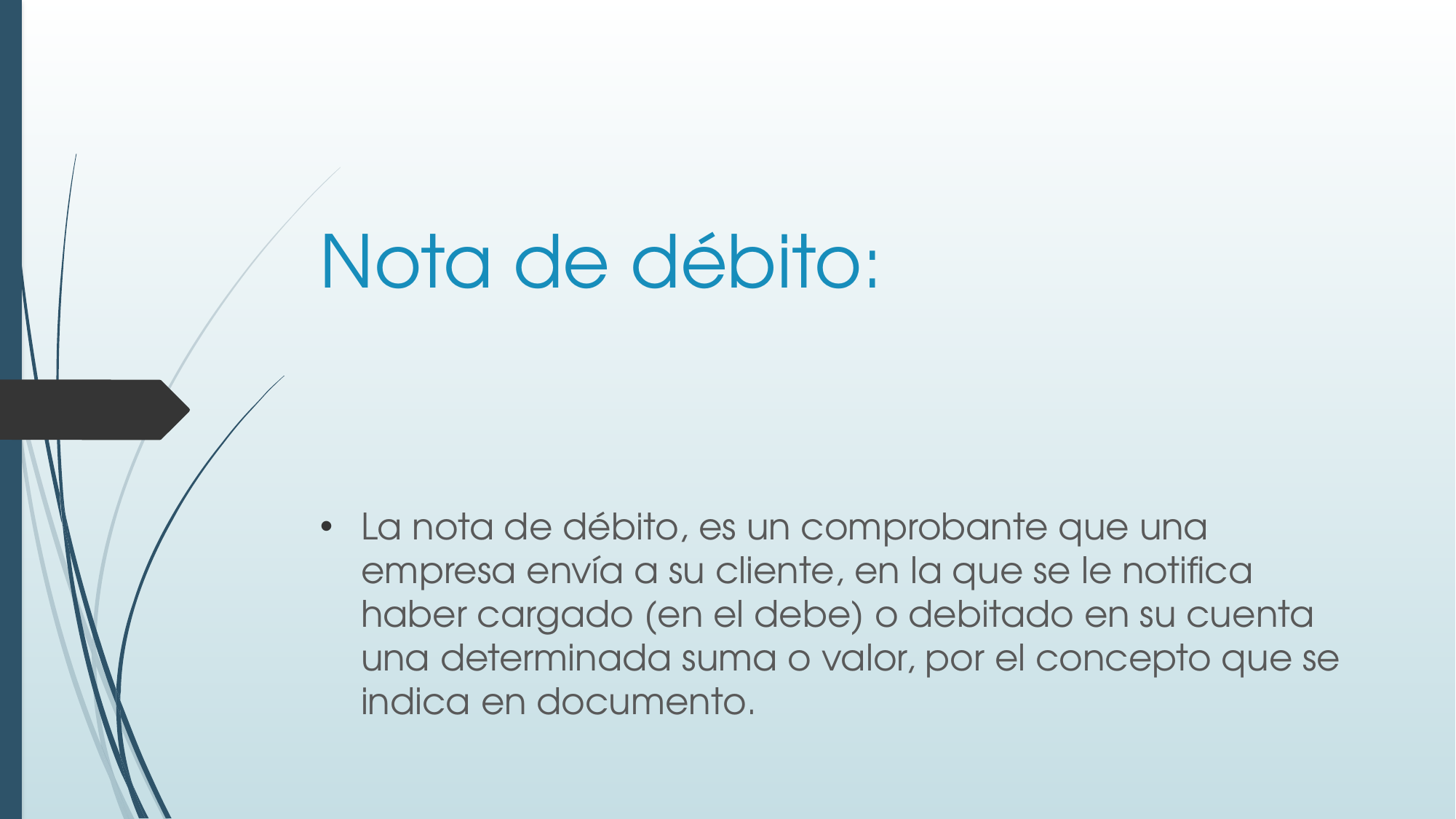

# Nota de débito:
La nota de débito, es un comprobante que una empresa envía a su cliente, en la que se le notifica haber cargado (en el debe) o debitado en su cuenta una determinada suma o valor, por el concepto que se indica en documento.